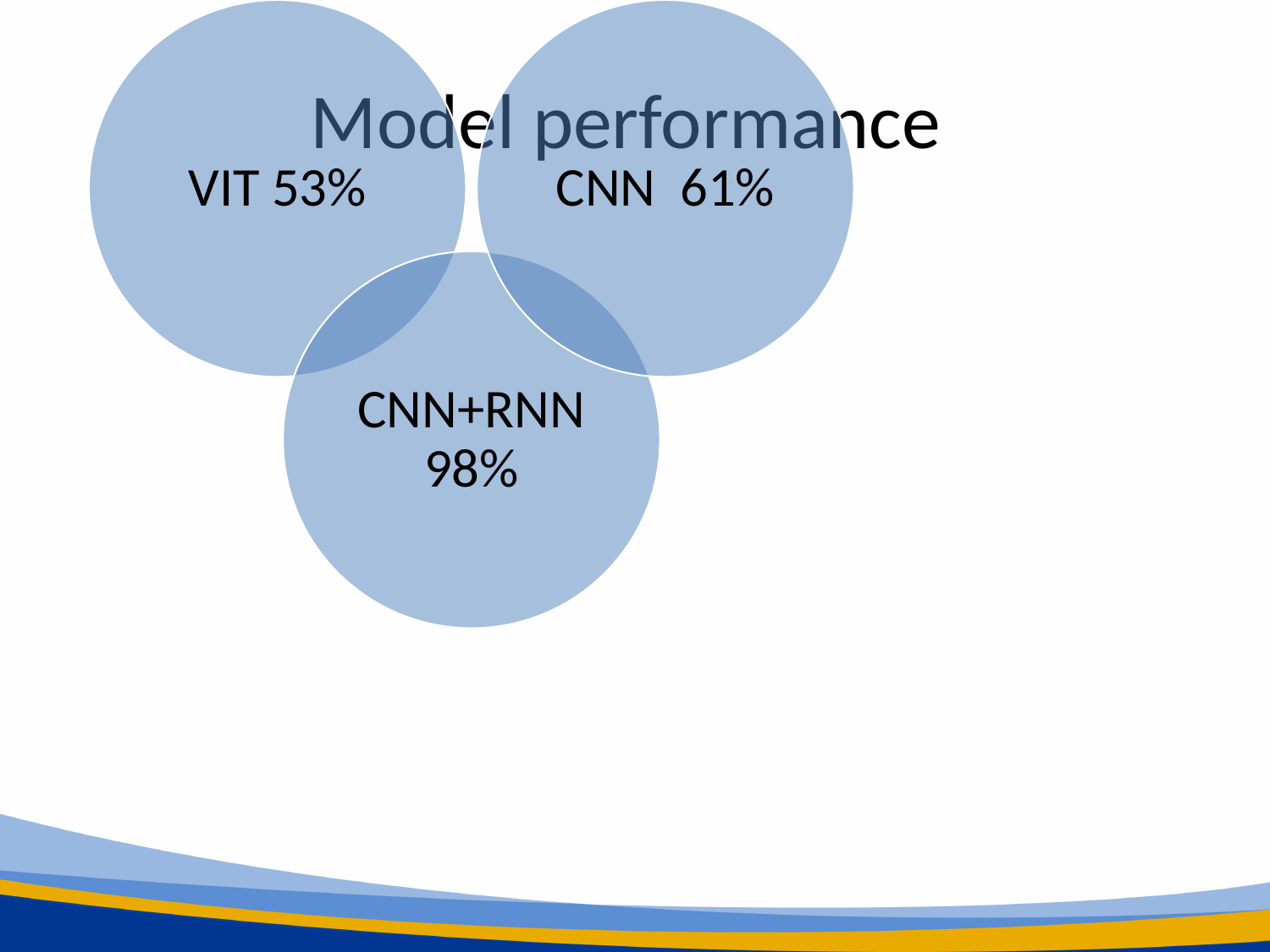

# Model performance
VIT 53%
CNN+RNN 98%
CNN  61%